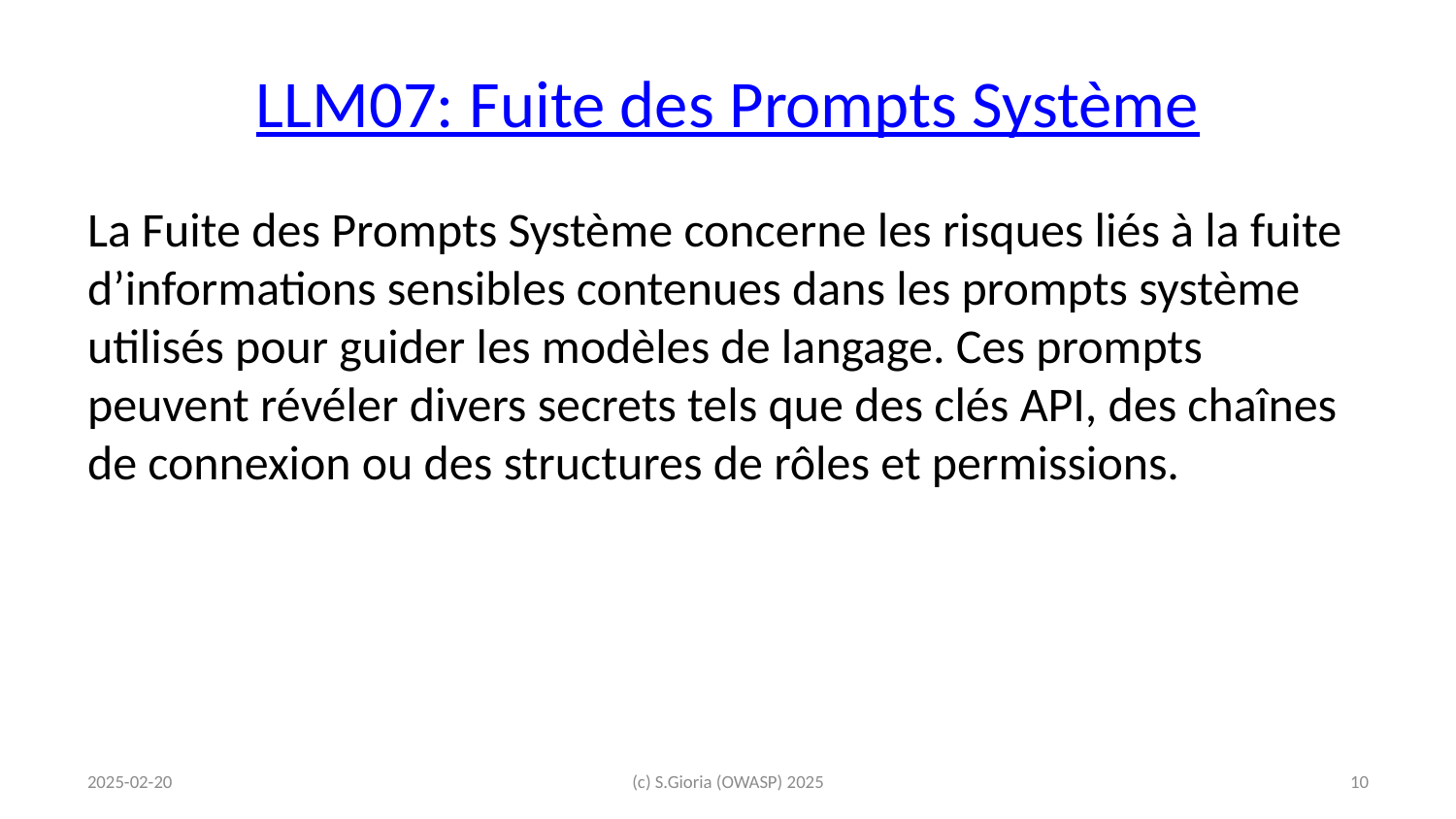

# LLM07: Fuite des Prompts Système
La Fuite des Prompts Système concerne les risques liés à la fuite d’informations sensibles contenues dans les prompts système utilisés pour guider les modèles de langage. Ces prompts peuvent révéler divers secrets tels que des clés API, des chaînes de connexion ou des structures de rôles et permissions.
2025-02-20
(c) S.Gioria (OWASP) 2025
10